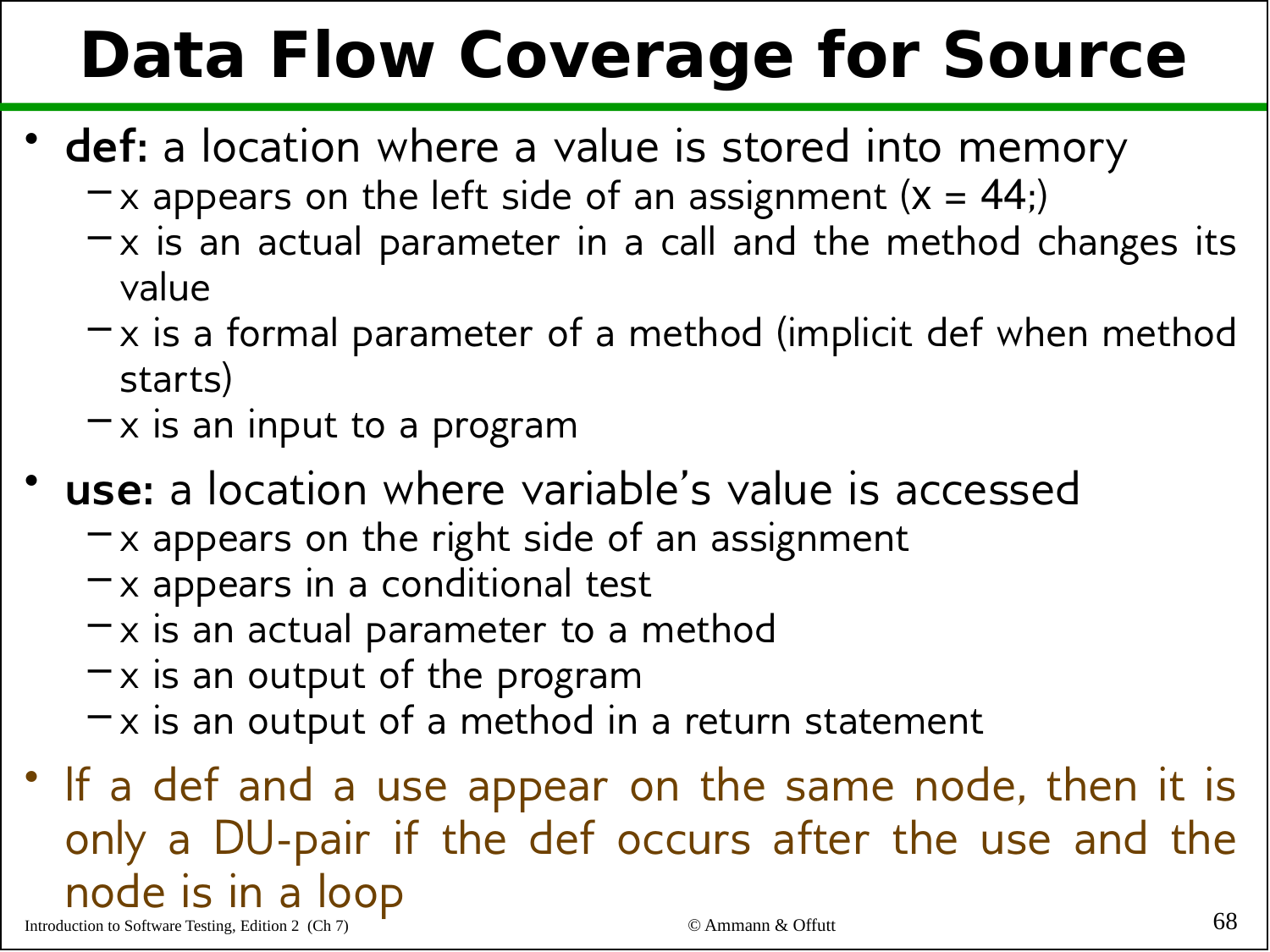

# Data Flow Coverage for Source
def: a location where a value is stored into memory
x appears on the left side of an assignment (x = 44;)
x is an actual parameter in a call and the method changes its value
x is a formal parameter of a method (implicit def when method starts)
x is an input to a program
use: a location where variable’s value is accessed
x appears on the right side of an assignment
x appears in a conditional test
x is an actual parameter to a method
x is an output of the program
x is an output of a method in a return statement
If a def and a use appear on the same node, then it is only a DU-pair if the def occurs after the use and the node is in a loop
68
© Ammann & Offutt
Introduction to Software Testing, Edition 2  (Ch 7)